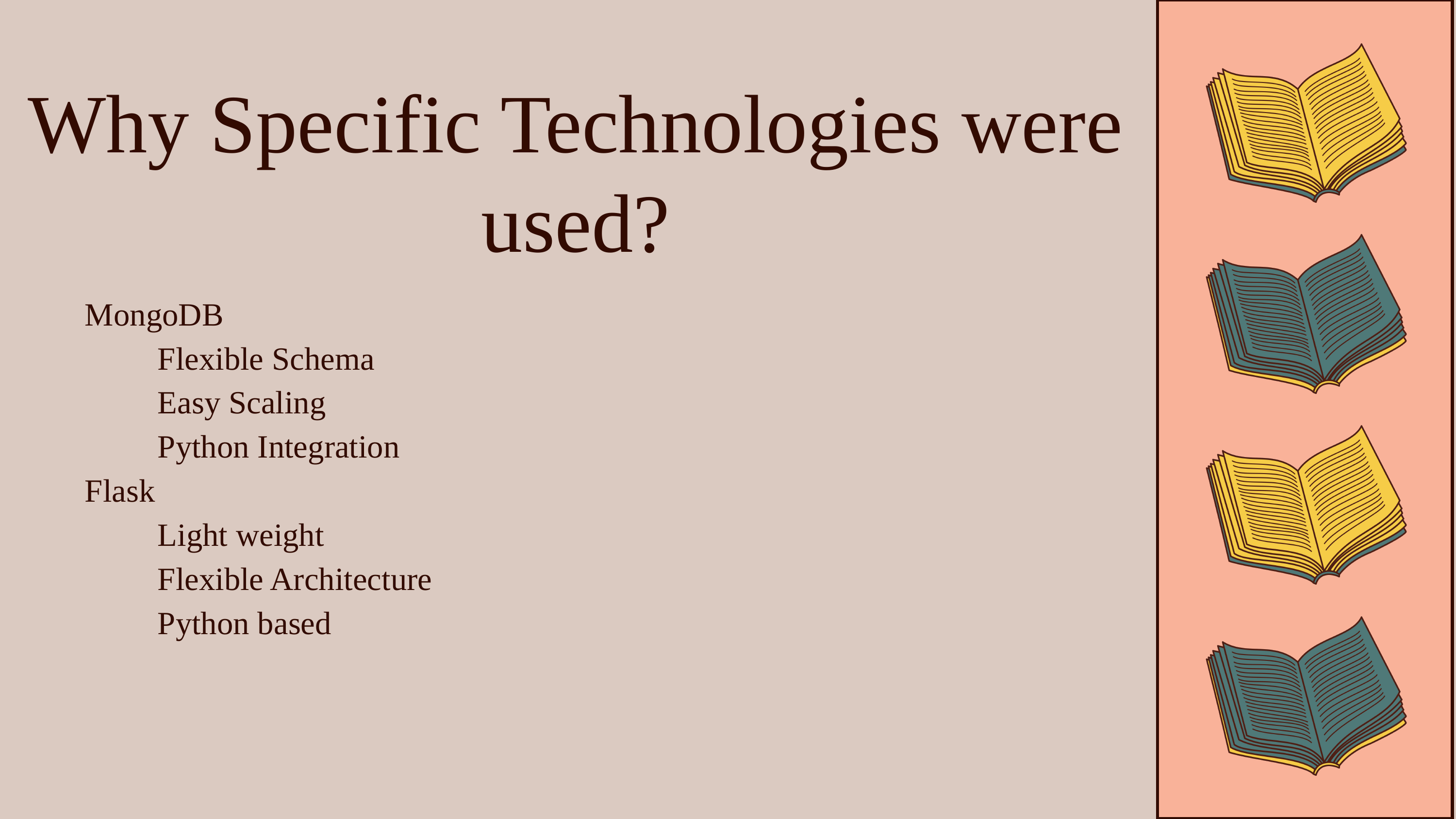

Why Specific Technologies were used?

MongoDB
	Flexible Schema
	Easy Scaling
	Python Integration
Flask
	Light weight
	Flexible Architecture
	Python based